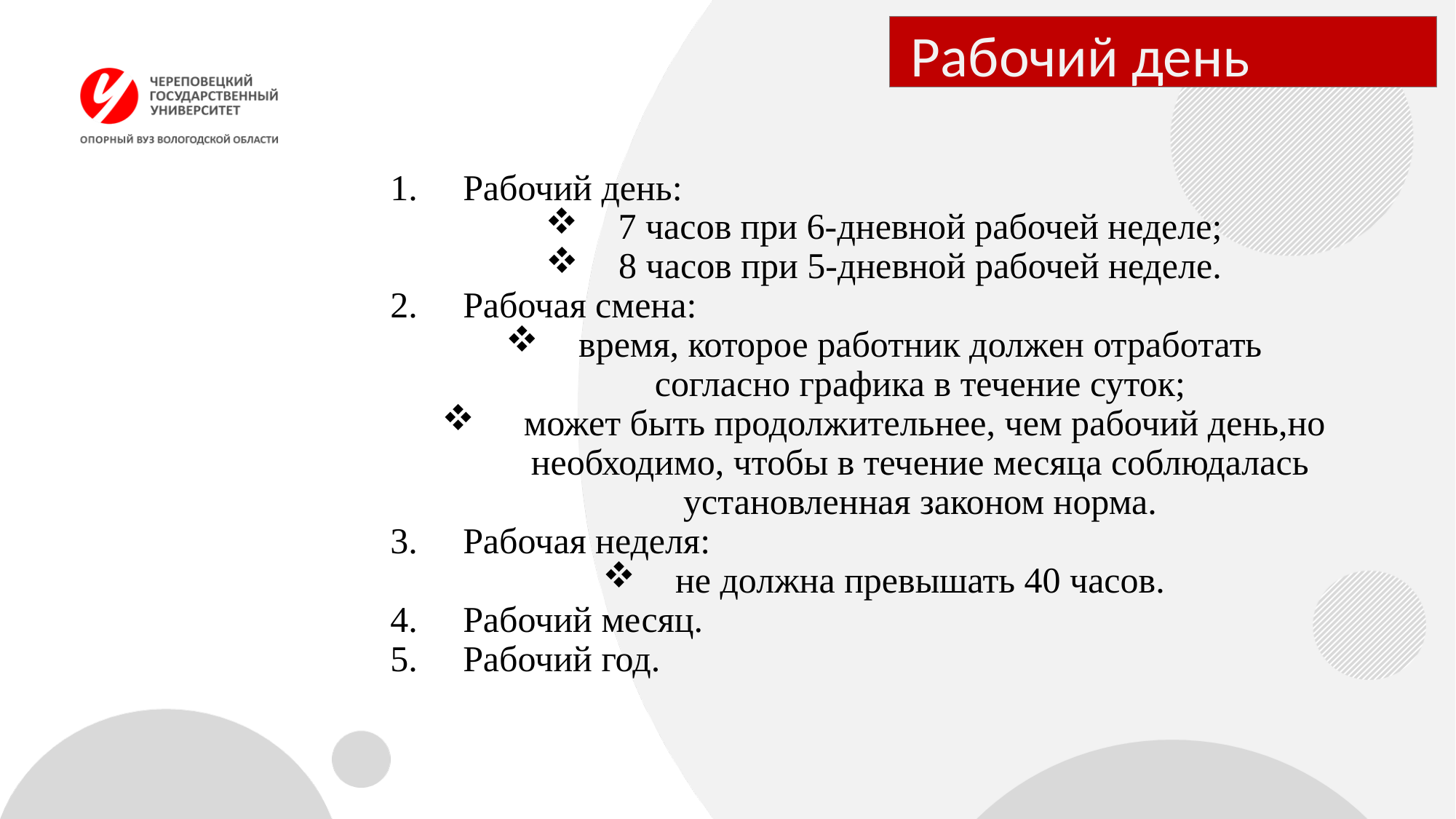

# Рабочий день
Рабочий день:
7 часов при 6-дневной рабочей неделе;
8 часов при 5-дневной рабочей неделе.
Рабочая смена:
время, которое работник должен отработать согласно графика в течение суток;
 может быть продолжительнее, чем рабочий день,но необходимо, чтобы в течение месяца соблюдалась установленная законом норма.
Рабочая неделя:
не должна превышать 40 часов.
Рабочий месяц.
Рабочий год.